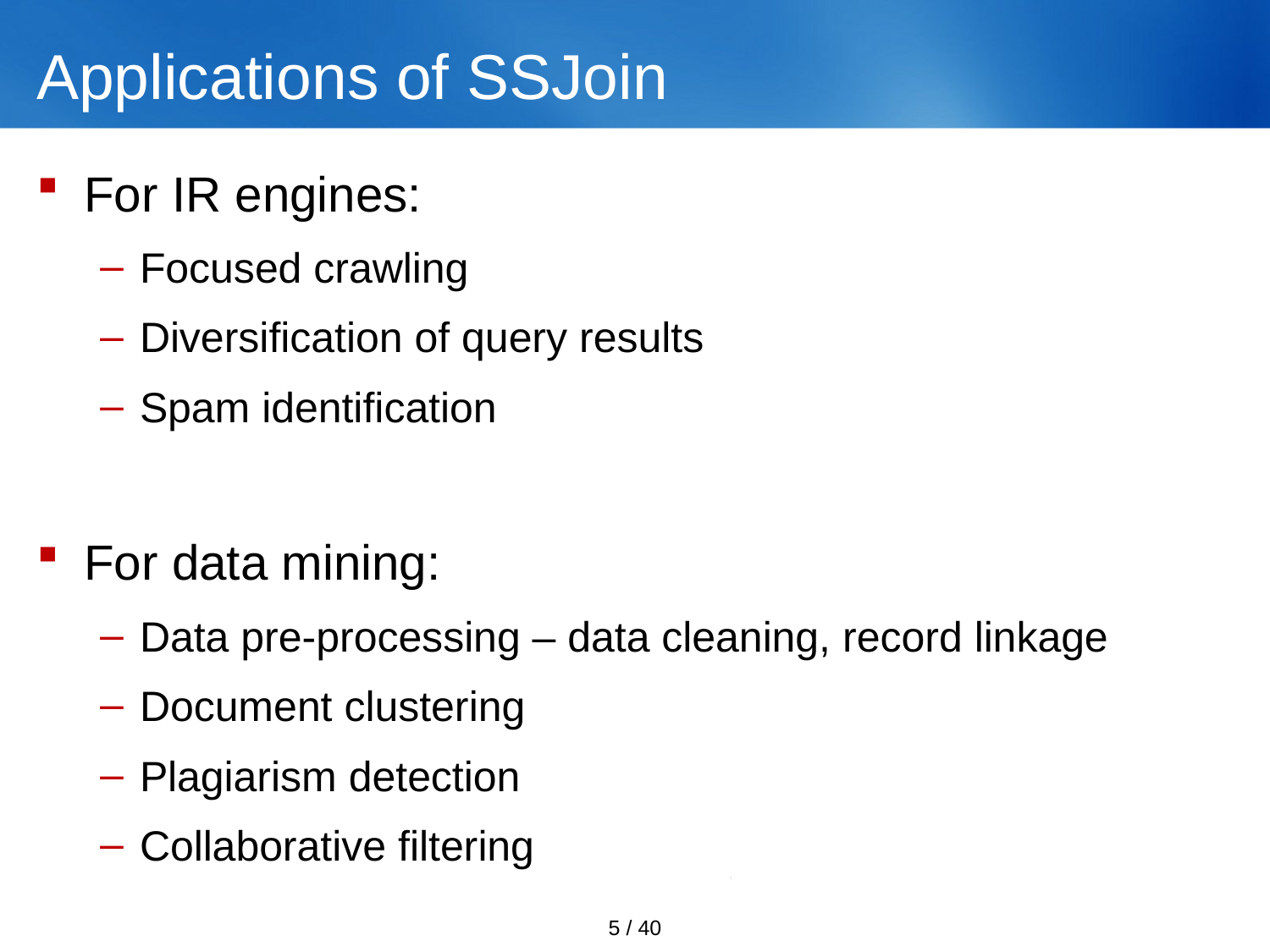

# Applications of SSJoin
For IR engines:
Focused crawling
Diversification of query results
Spam identification

For data mining:
Data pre-processing – data cleaning, record linkage
Document clustering
Plagiarism detection
Collaborative filtering
5